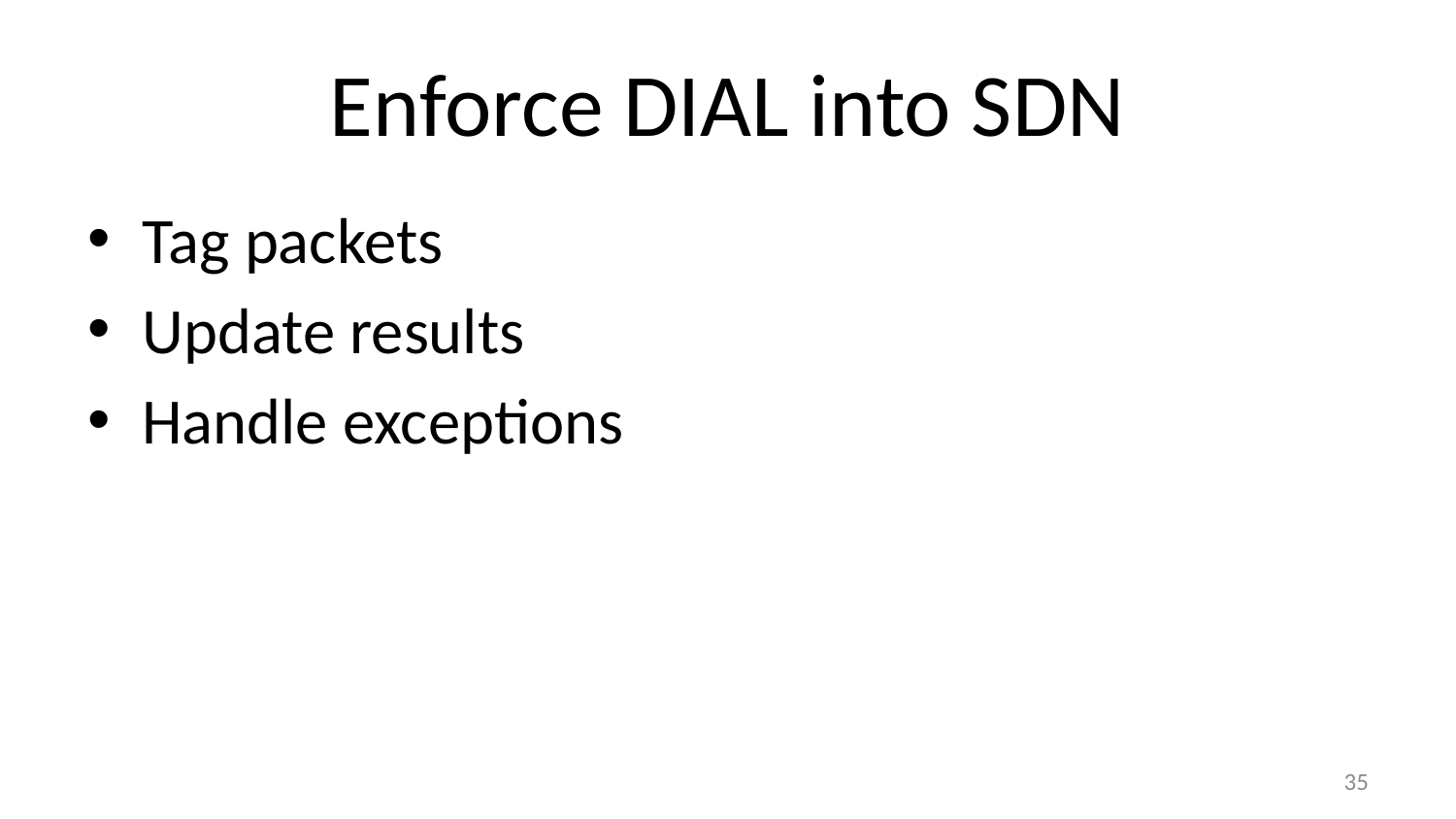

# Enforce DIAL into SDN
Tag packets
Update results
Handle exceptions
35